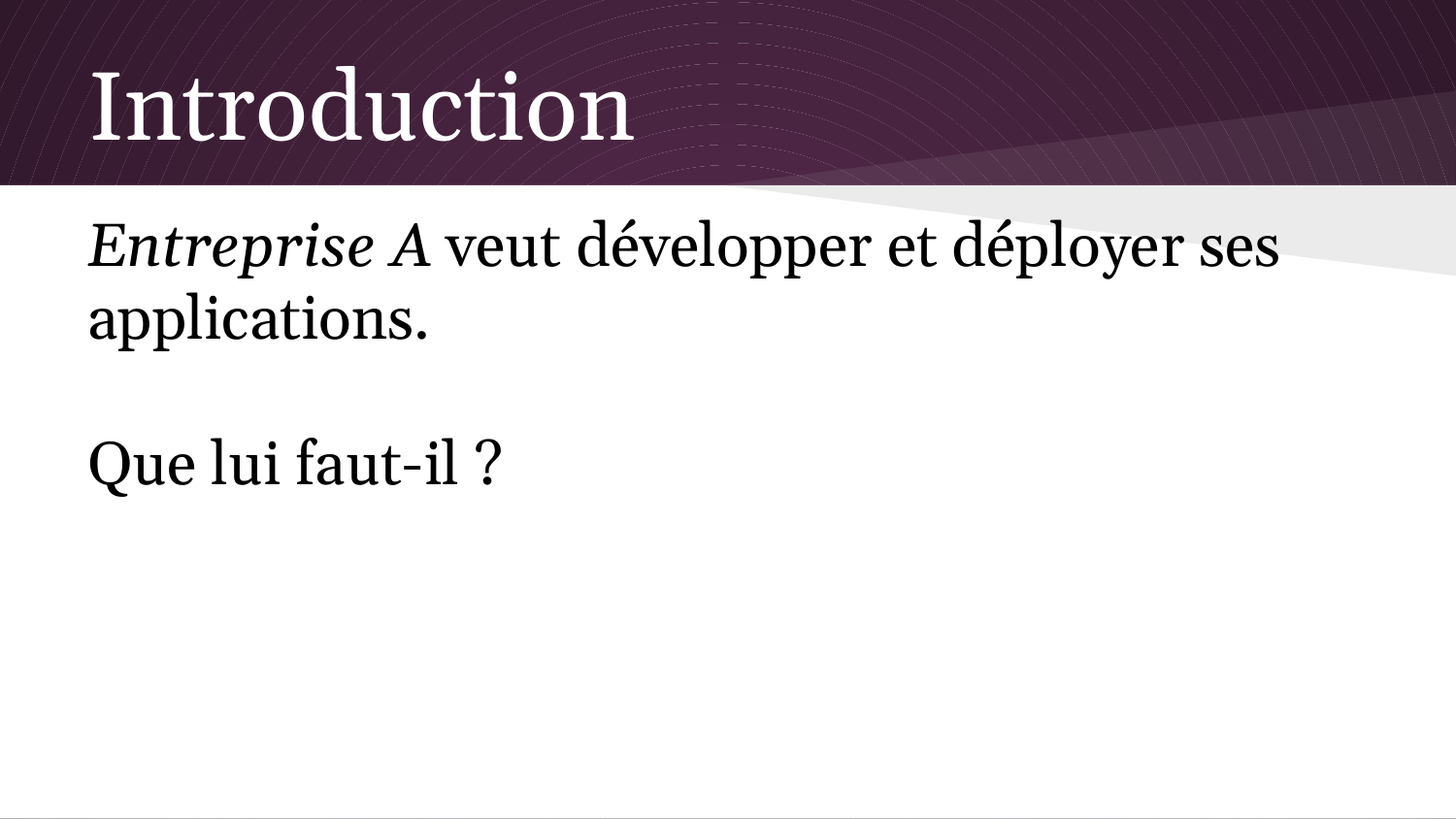

# Introduction
Entreprise A veut développer et déployer ses applications.

Que lui faut-il ?